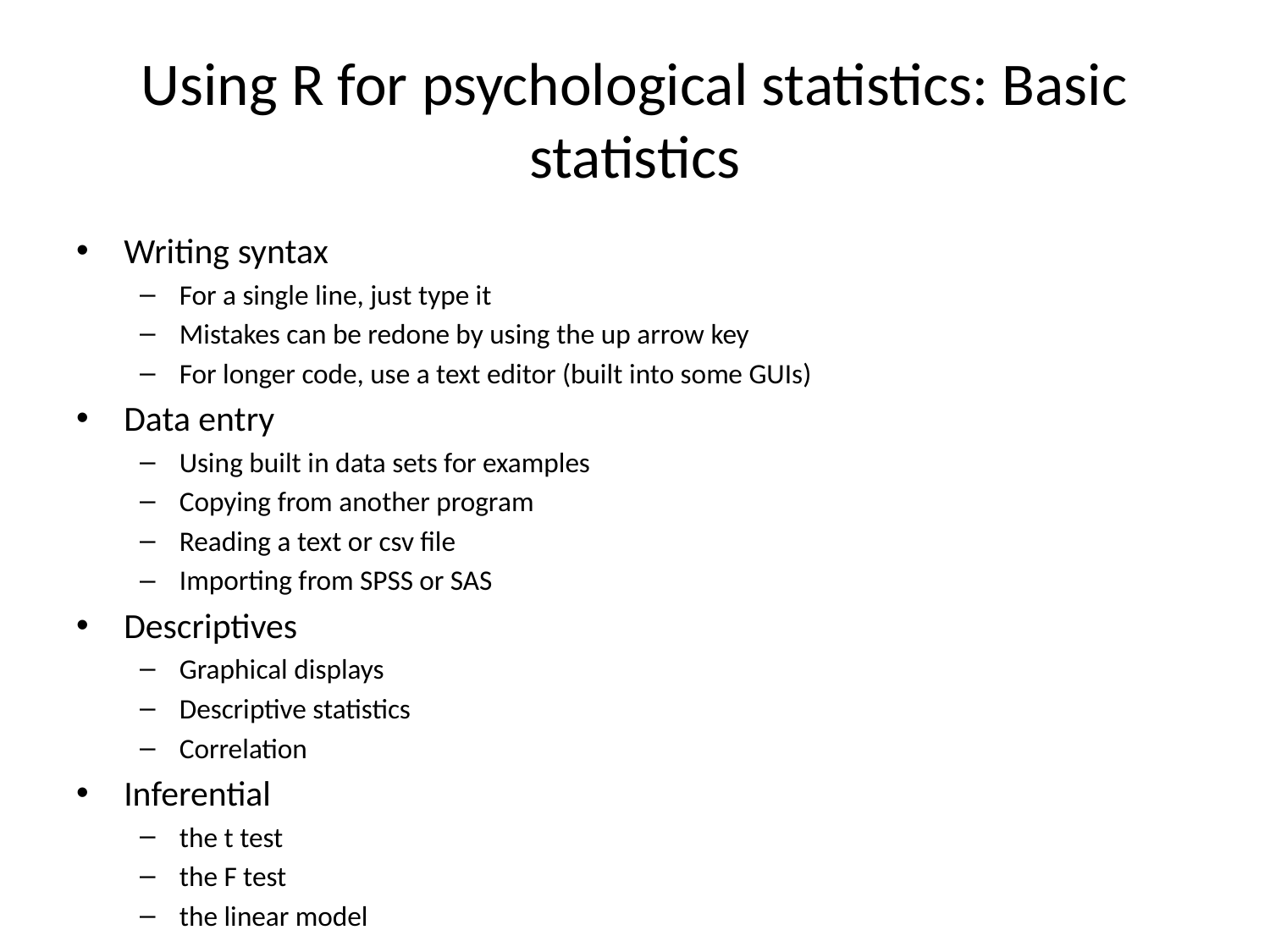

# Using R for psychological statistics: Basic statistics
Writing syntax
For a single line, just type it
Mistakes can be redone by using the up arrow key
For longer code, use a text editor (built into some GUIs)
Data entry
Using built in data sets for examples
Copying from another program
Reading a text or csv file
Importing from SPSS or SAS
Descriptives
Graphical displays
Descriptive statistics
Correlation
Inferential
the t test
the F test
the linear model